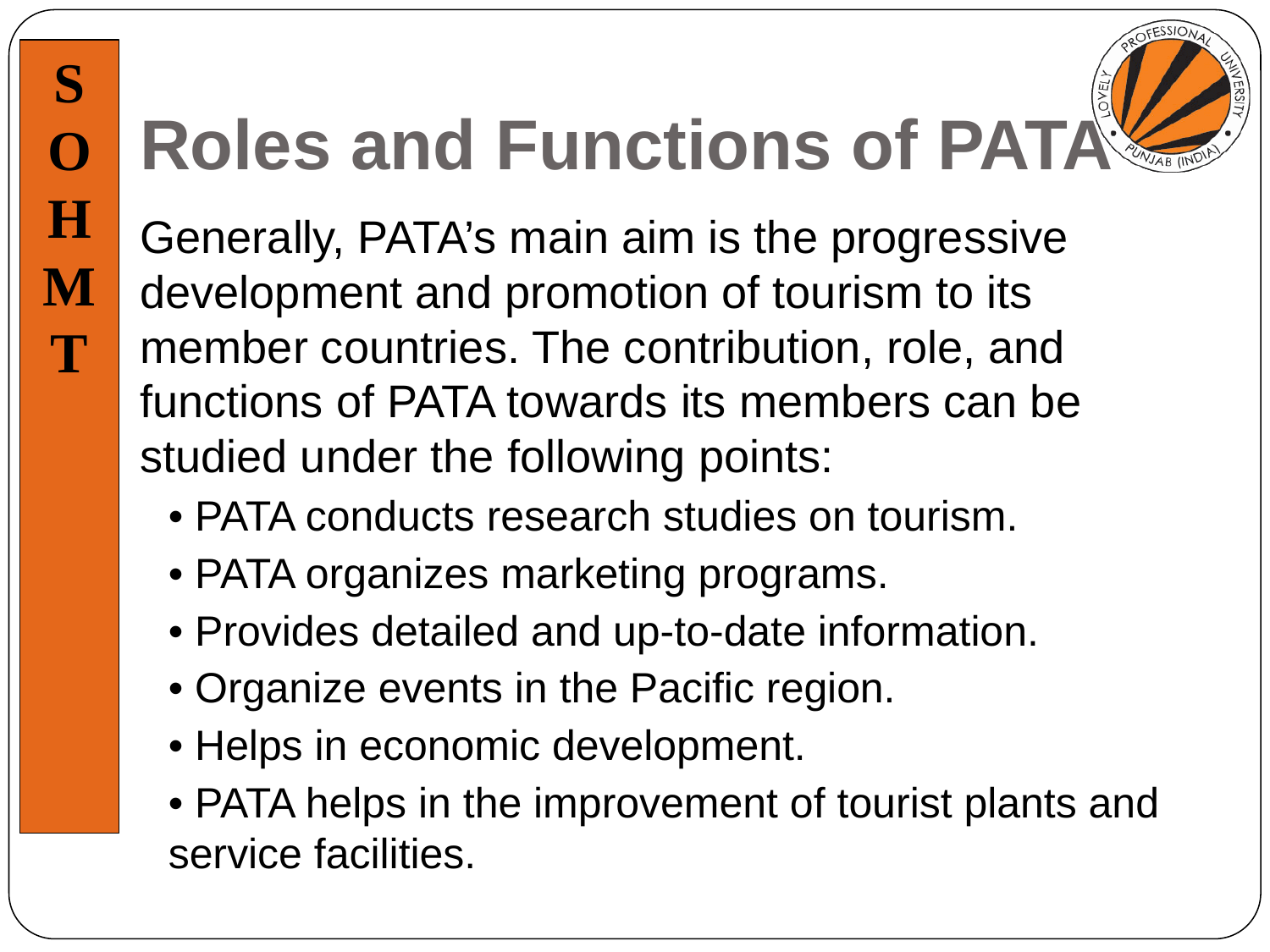

# Roles and Functions of PATA
Generally, PATA’s main aim is the progressive development and promotion of tourism to its member countries. The contribution, role, and functions of PATA towards its members can be studied under the following points:
• PATA conducts research studies on tourism.
• PATA organizes marketing programs.
• Provides detailed and up-to-date information.
• Organize events in the Pacific region.
• Helps in economic development.
• PATA helps in the improvement of tourist plants and service facilities.